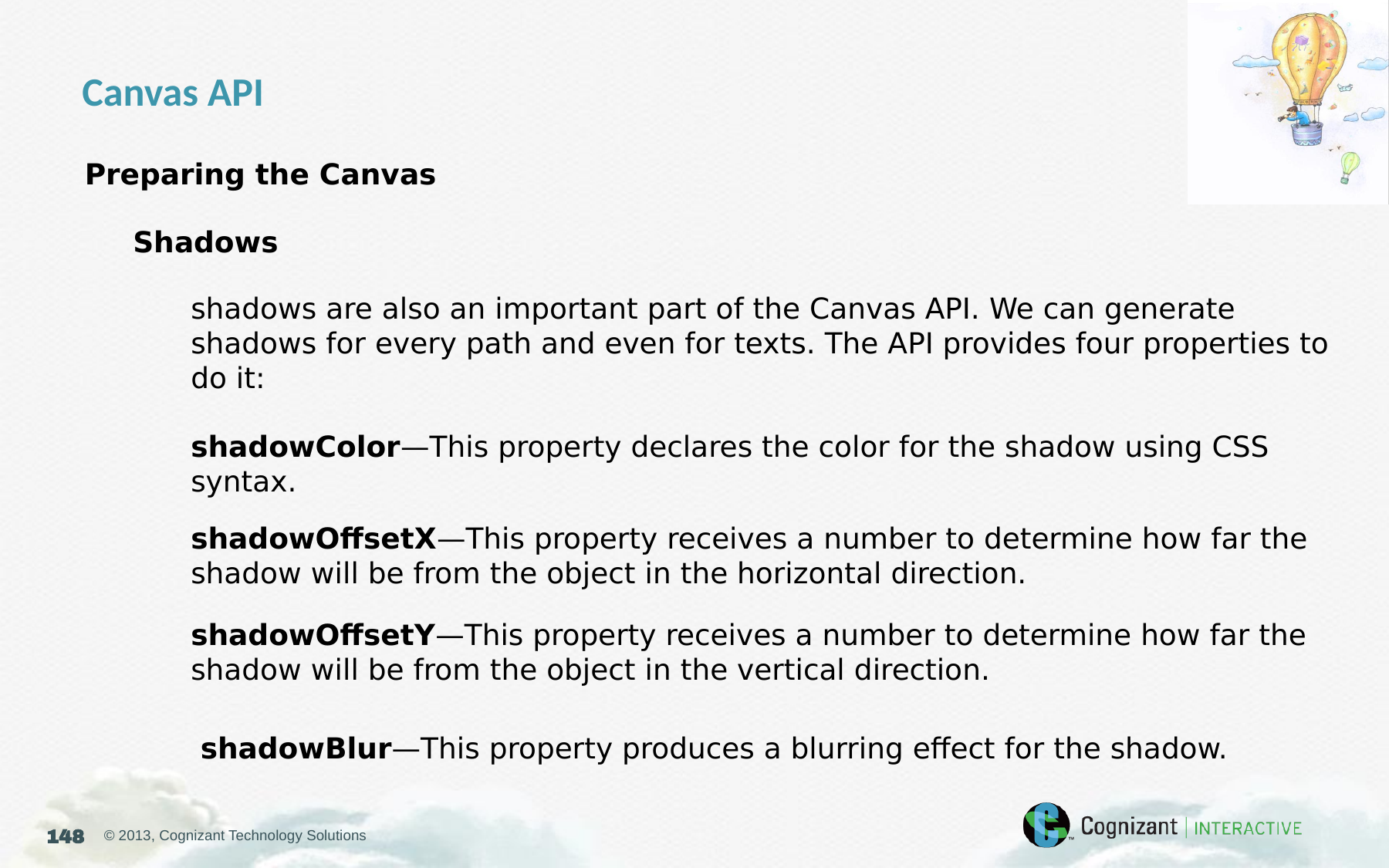

Canvas API
Preparing the Canvas
Shadows
shadows are also an important part of the Canvas API. We can generate shadows for every path and even for texts. The API provides four properties to do it:
shadowColor—This property declares the color for the shadow using CSS syntax.
shadowOffsetX—This property receives a number to determine how far the shadow will be from the object in the horizontal direction.
shadowOffsetY—This property receives a number to determine how far the shadow will be from the object in the vertical direction.
shadowBlur—This property produces a blurring effect for the shadow.